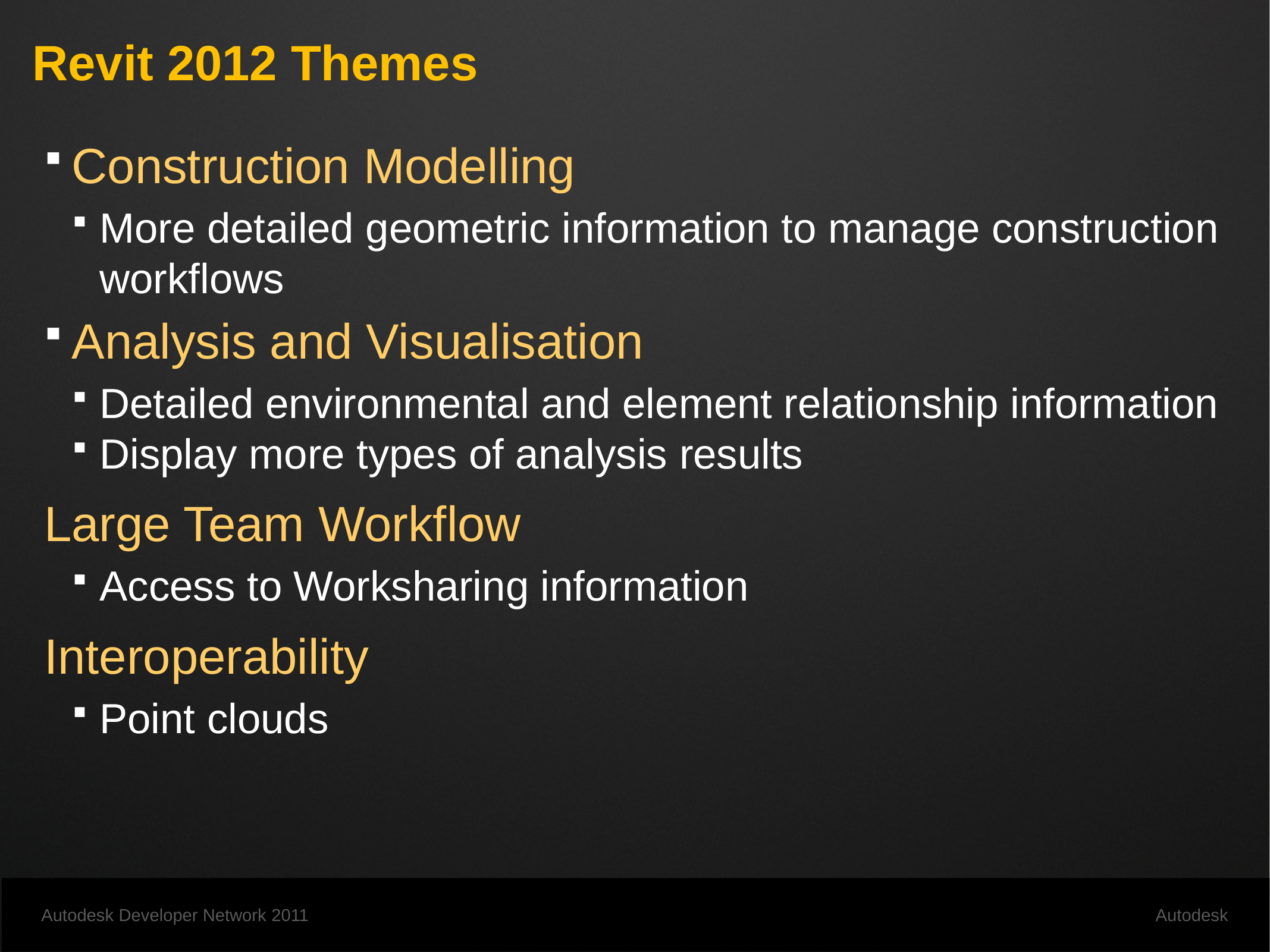

# Revit 2012 Themes
Construction Modelling
More detailed geometric information to manage construction workflows
Analysis and Visualisation
Detailed environmental and element relationship information
Display more types of analysis results
Large Team Workflow
Access to Worksharing information
Interoperability
Point clouds